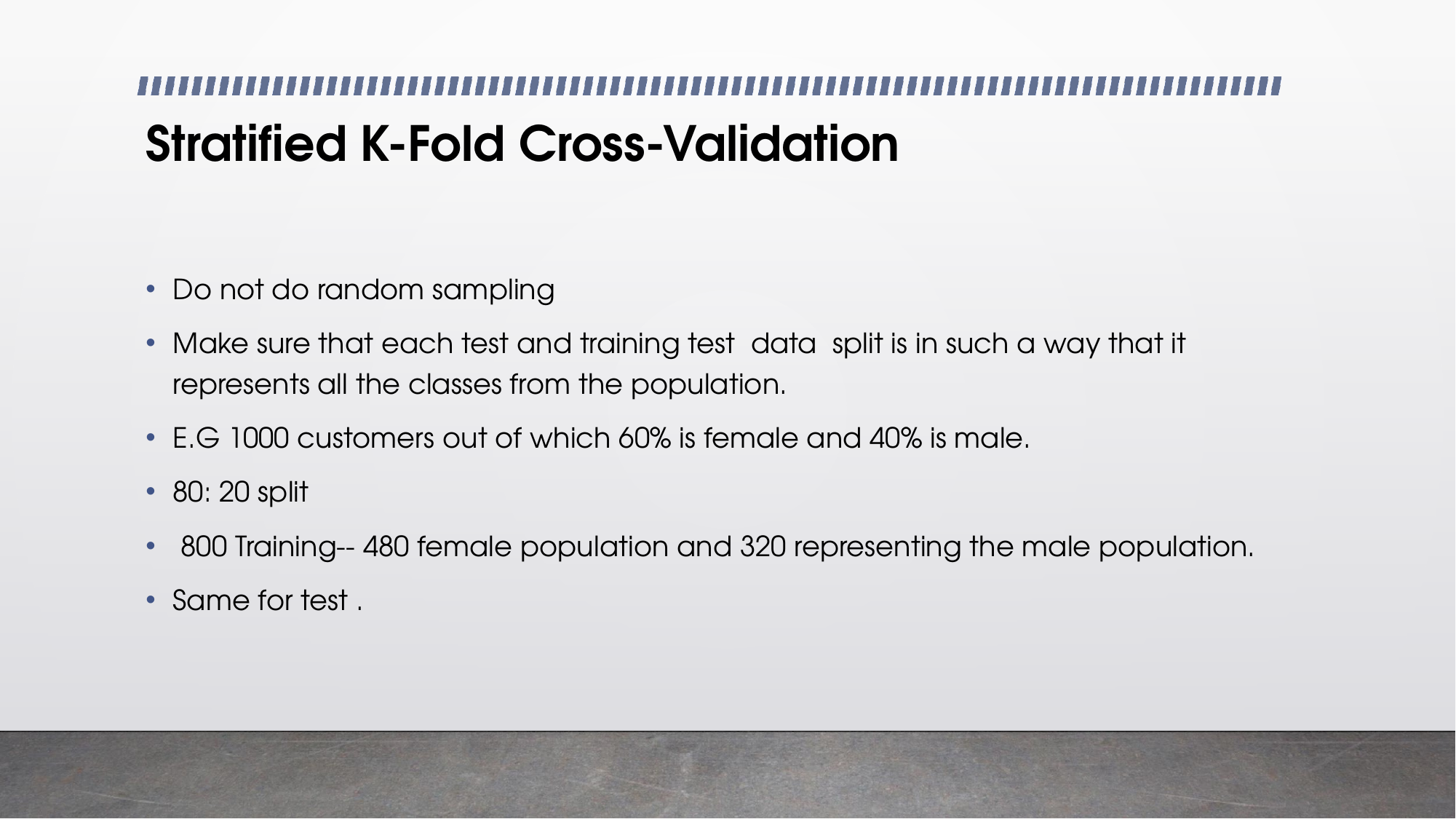

# Stratified K-Fold Cross-Validation
Do not do random sampling
Make sure that each test and training test  data  split is in such a way that it represents all the classes from the population.
E.G 1000 customers out of which 60% is female and 40% is male.
80: 20 split
 800 Training-- 480 female population and 320 representing the male population.
Same for test .